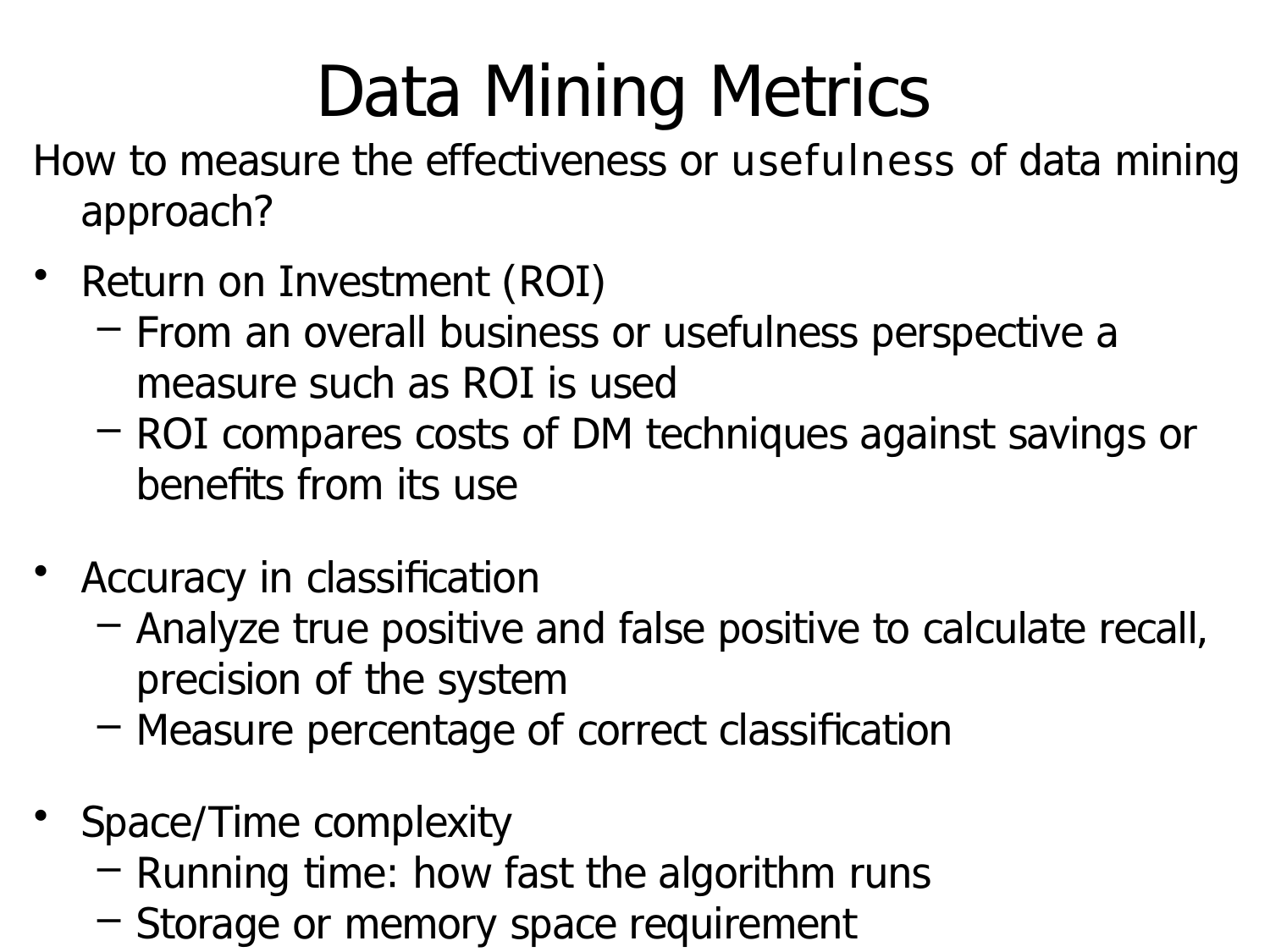

# Data Mining Metrics
How to measure the effectiveness or usefulness of data mining approach?

Return on Investment (ROI)
From an overall business or usefulness perspective a measure such as ROI is used
ROI compares costs of DM techniques against savings or benefits from its use

Accuracy in classification
Analyze true positive and false positive to calculate recall, precision of the system
Measure percentage of correct classification

Space/Time complexity
Running time: how fast the algorithm runs
Storage or memory space requirement